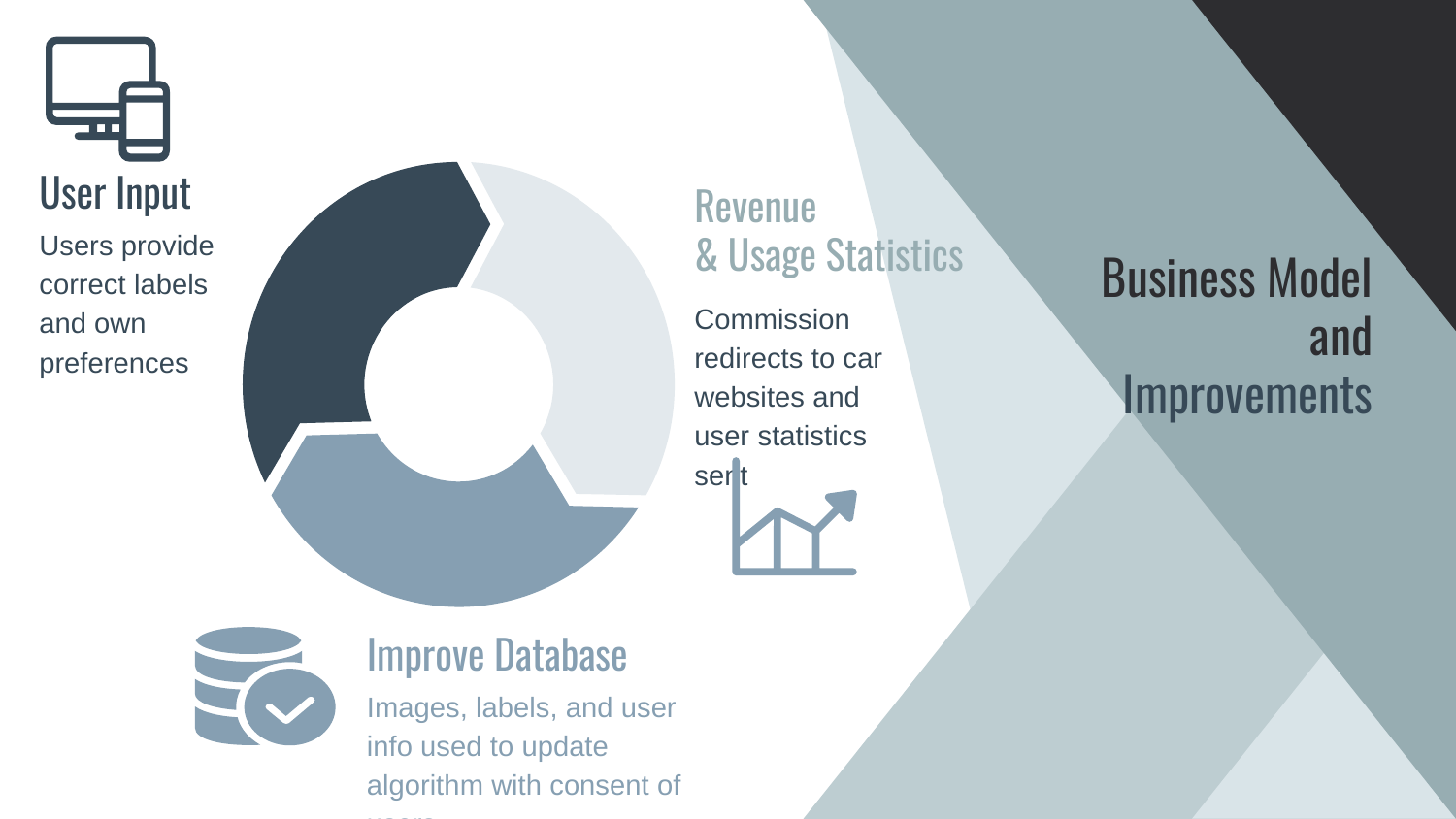

User Input

Revenue
& Usage Statistics
# Business Model and Improvements
Users provide correct labels and own preferences

Commission redirects to car websites and user statistics sent

Improve Database

Images, labels, and user info used to update algorithm with consent of users